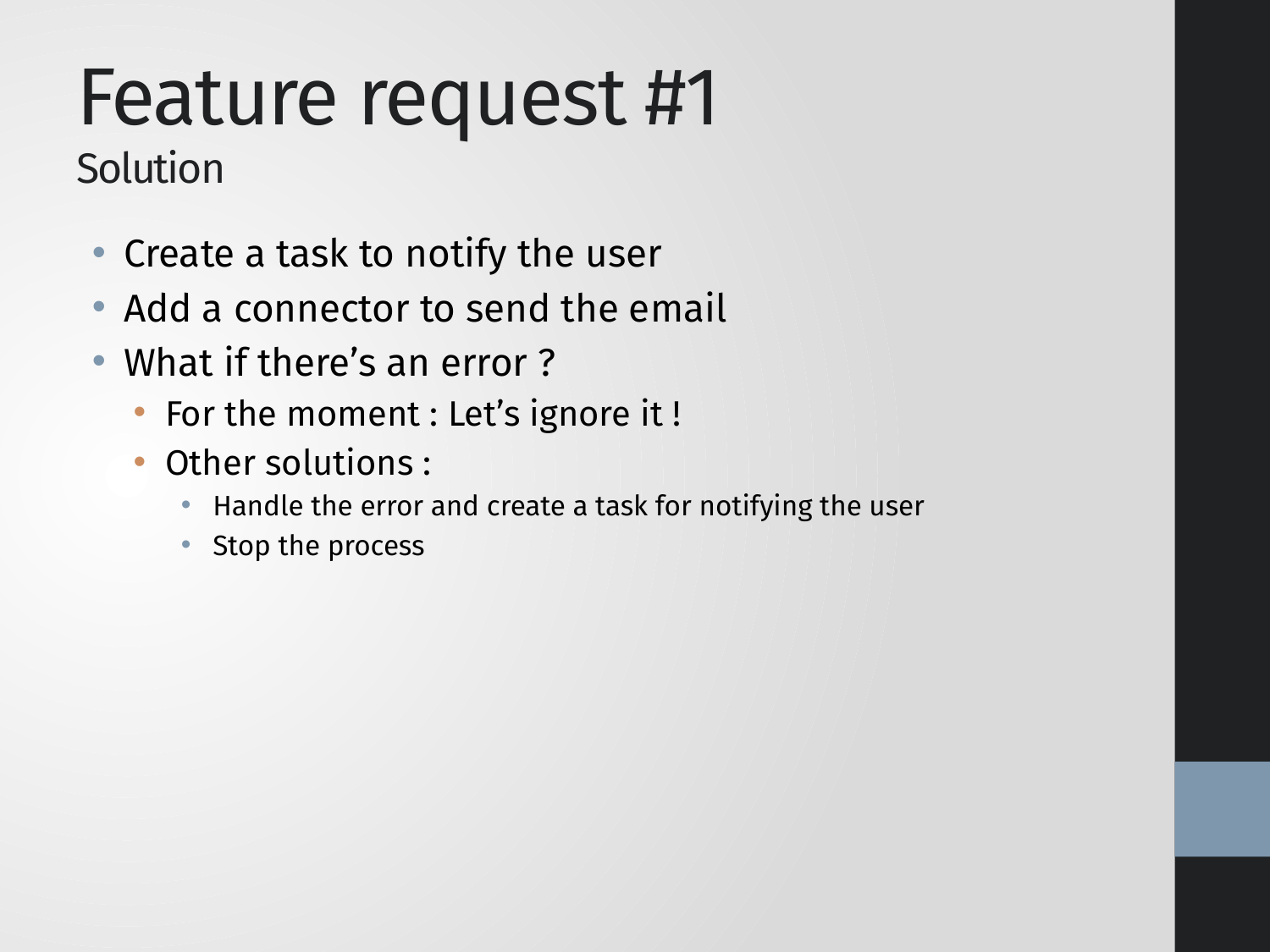

# Feature request #1 Solution
Create a task to notify the user
Add a connector to send the email
What if there’s an error ?
For the moment : Let’s ignore it !
Other solutions :
Handle the error and create a task for notifying the user
Stop the process